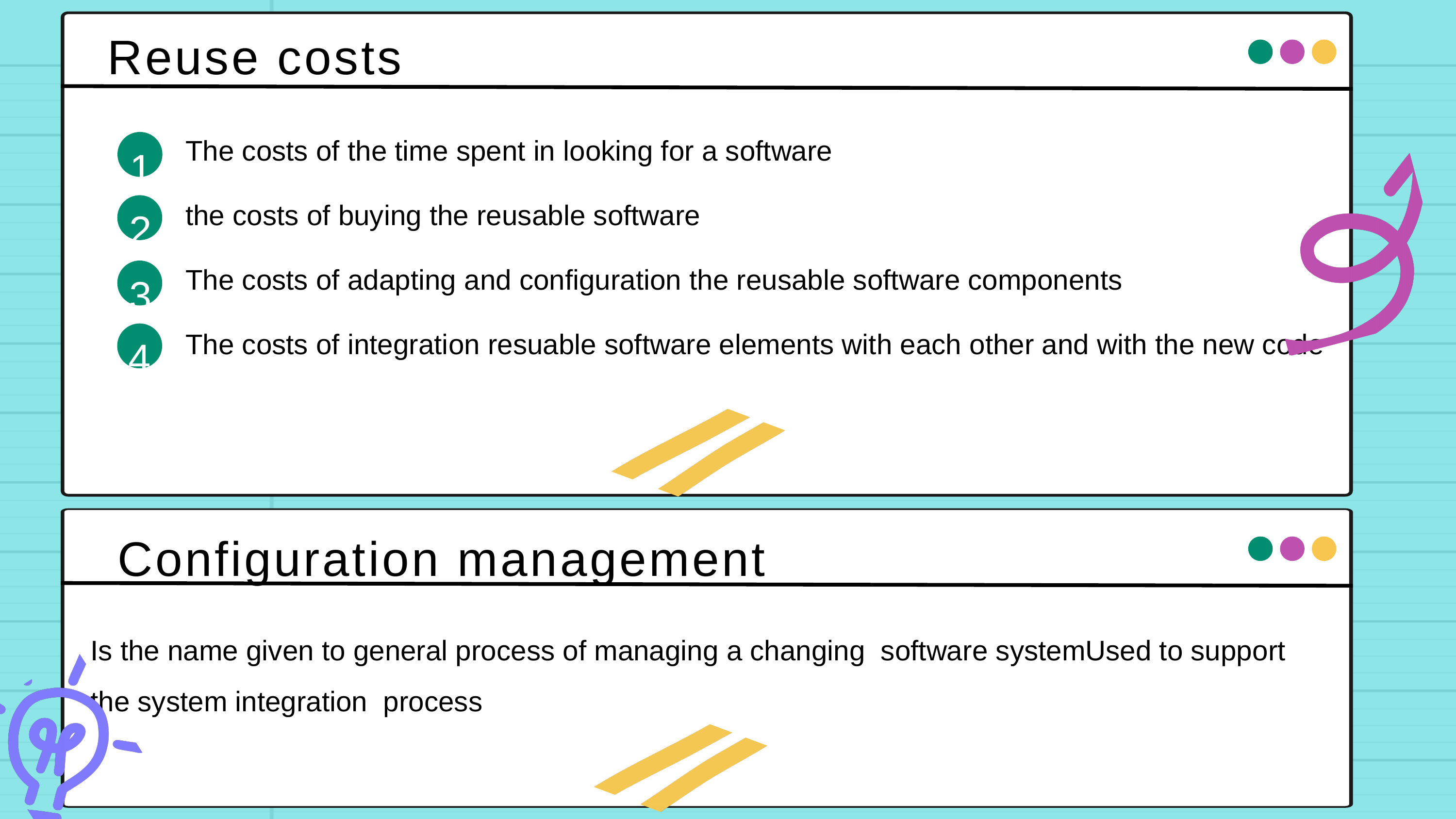

Reuse costs

1
The costs of the time spent in looking for a software

the costs of buying the reusable software

The costs of adapting and configuration the reusable software components

The costs of integration resuable software elements with each other and with the new code

2

3

4

Configuration management

Is the name given to general process of managing a changing  software systemUsed to support the system integration  process